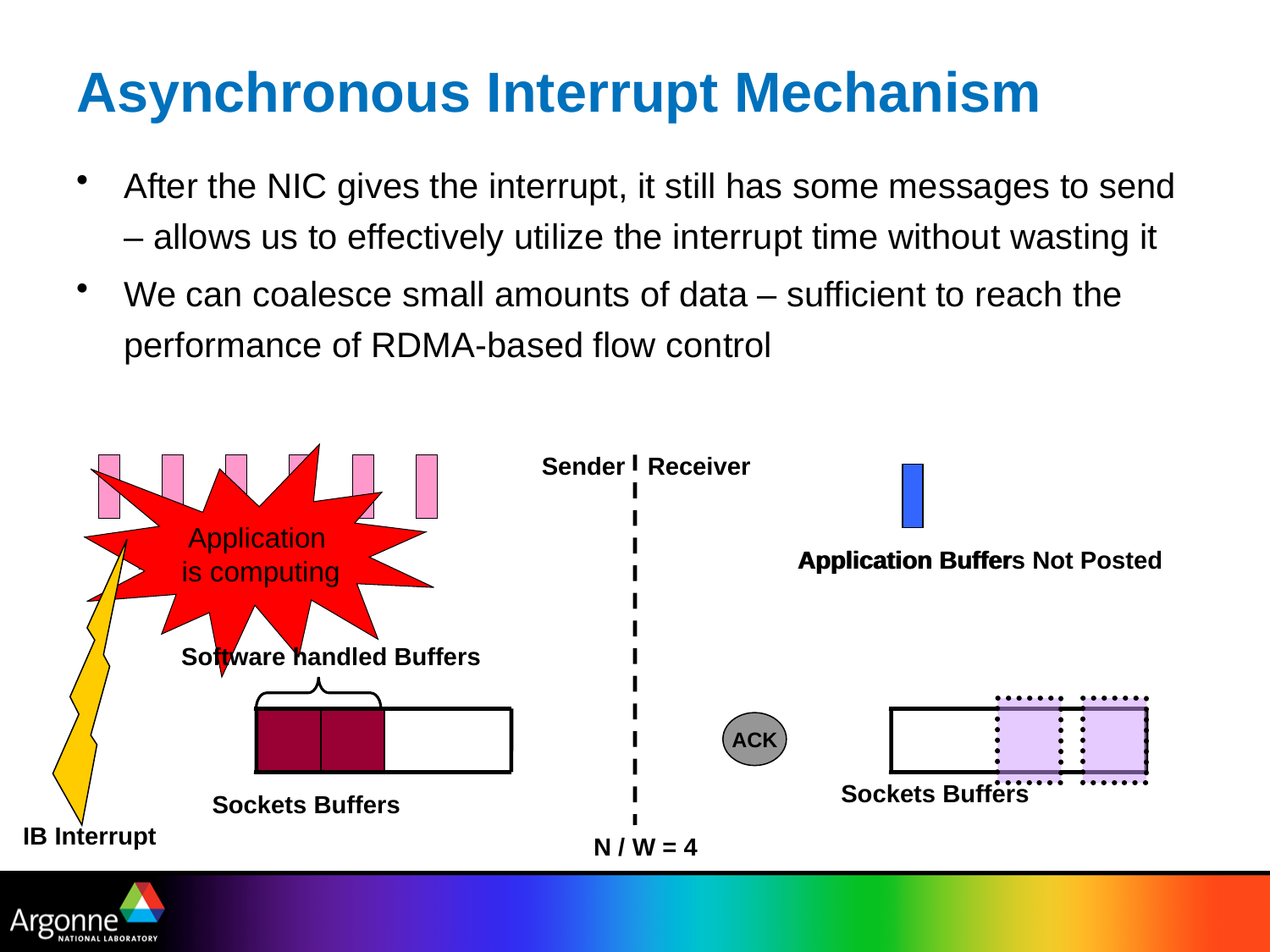

# Asynchronous Interrupt Mechanism
After the NIC gives the interrupt, it still has some messages to send – allows us to effectively utilize the interrupt time without wasting it
We can coalesce small amounts of data – sufficient to reach the performance of RDMA-based flow control
Application
 is computing
Sender
Receiver

Application Buffers Not Posted
Application Buffer

Application Buffers

Software handled Buffers

ACK

Sockets Buffers

Sockets Buffers
IB Interrupt
N / W = 4